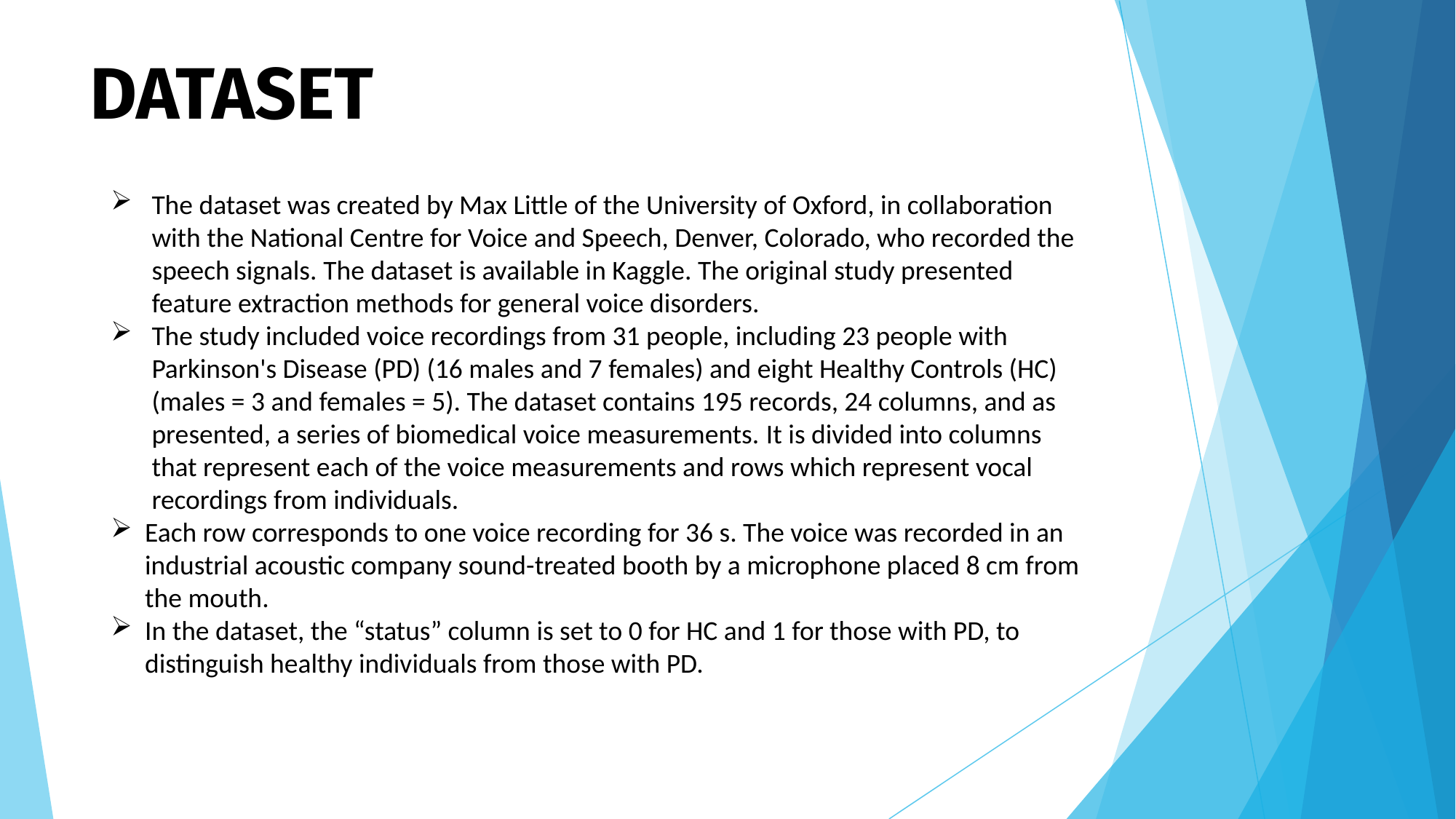

# DATASET
The dataset was created by Max Little of the University of Oxford, in collaboration with the National Centre for Voice and Speech, Denver, Colorado, who recorded the speech signals. The dataset is available in Kaggle. The original study presented feature extraction methods for general voice disorders.
The study included voice recordings from 31 people, including 23 people with Parkinson's Disease (PD) (16 males and 7 females) and eight Healthy Controls (HC) (males = 3 and females = 5). The dataset contains 195 records, 24 columns, and as presented, a series of biomedical voice measurements. It is divided into columns that represent each of the voice measurements and rows which represent vocal recordings from individuals.
Each row corresponds to one voice recording for 36 s. The voice was recorded in an industrial acoustic company sound-treated booth by a microphone placed 8 cm from the mouth.
In the dataset, the “status” column is set to 0 for HC and 1 for those with PD, to distinguish healthy individuals from those with PD.